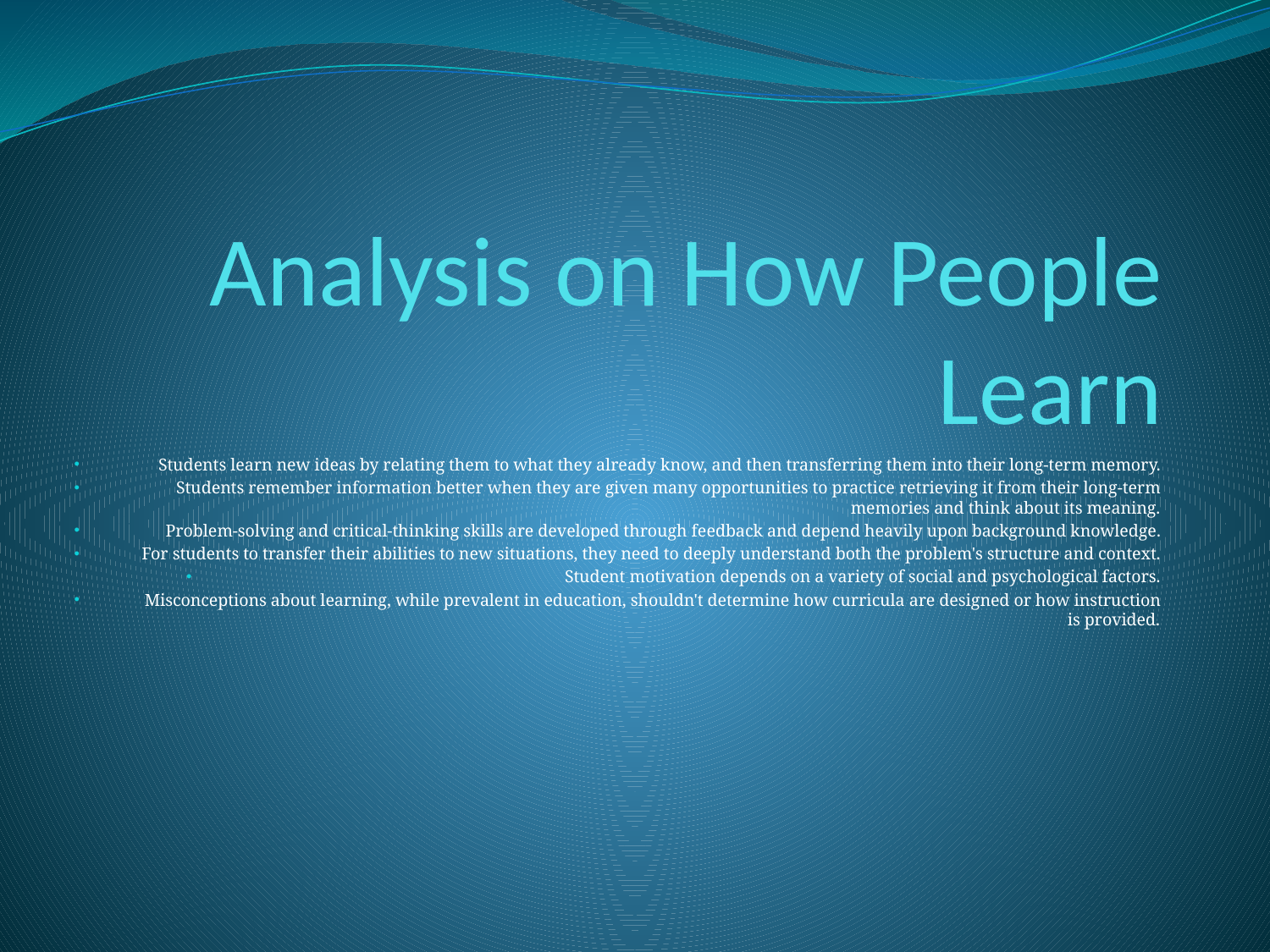

# Analysis on How People Learn
Students learn new ideas by relating them to what they already know, and then transferring them into their long-term memory.
Students remember information better when they are given many opportunities to practice retrieving it from their long-term memories and think about its meaning.
Problem-solving and critical-thinking skills are developed through feedback and depend heavily upon background knowledge.
For students to transfer their abilities to new situations, they need to deeply understand both the problem's structure and context.
Student motivation depends on a variety of social and psychological factors.
 Misconceptions about learning, while prevalent in education, shouldn't determine how curricula are designed or how instruction is provided.